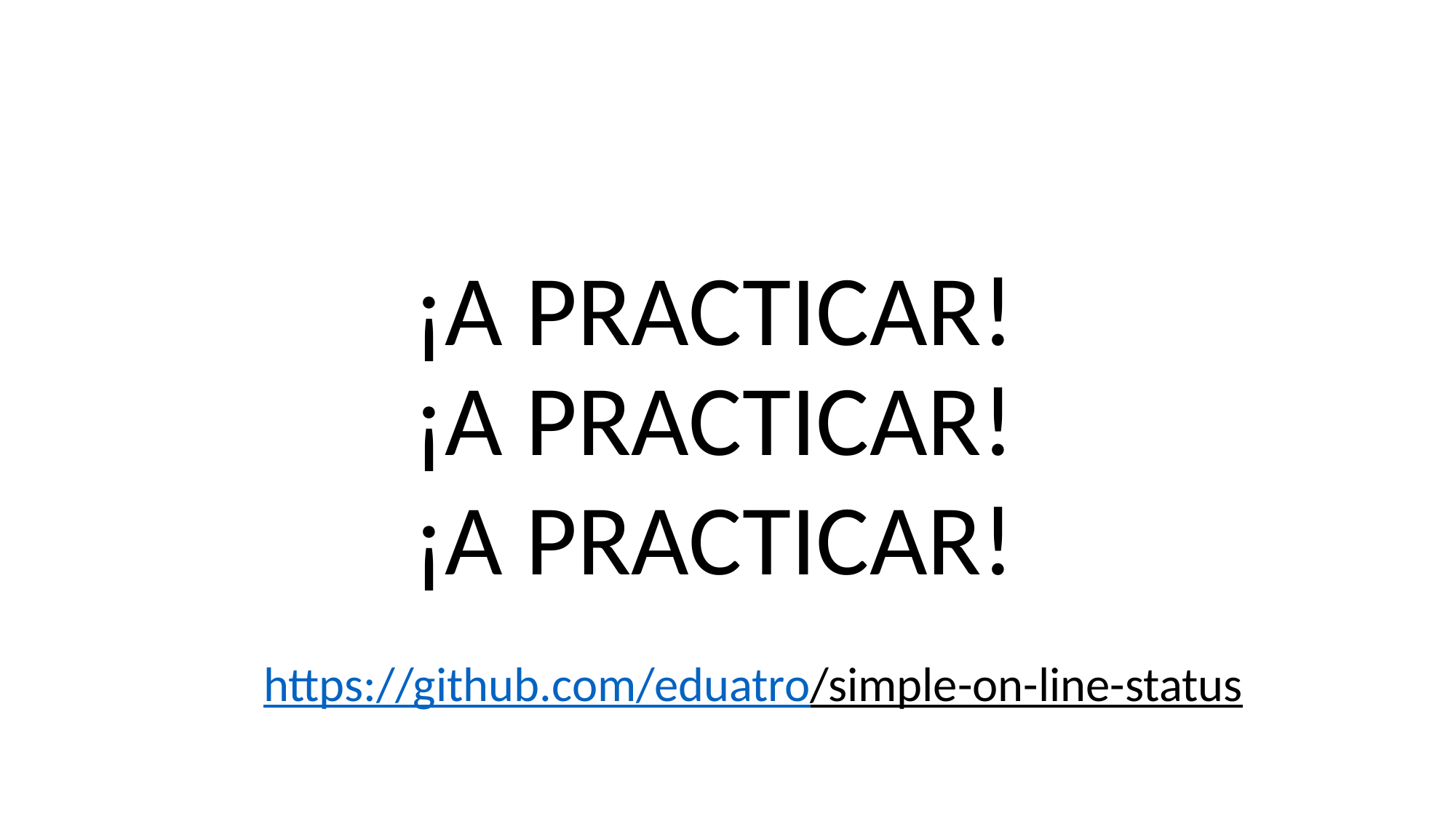

¡A PRACTICAR!
¡A PRACTICAR!
¡A PRACTICAR!
https://github.com/eduatro/simple-on-line-status